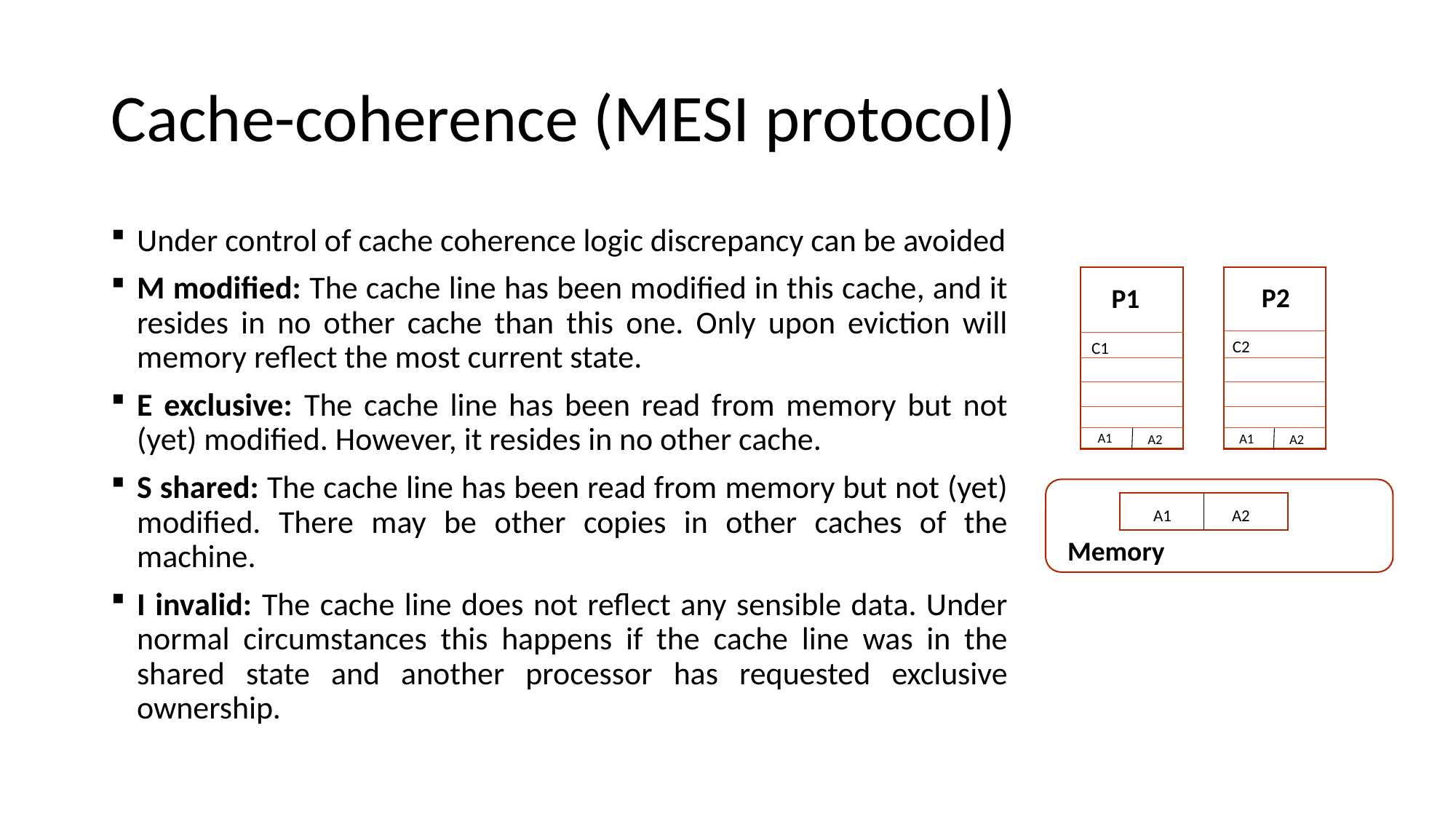

# Cache-coherence (MESI protocol)
Under control of cache coherence logic discrepancy can be avoided
M modified: The cache line has been modified in this cache, and it resides in no other cache than this one. Only upon eviction will memory reflect the most current state.
E exclusive: The cache line has been read from memory but not (yet) modified. However, it resides in no other cache.
S shared: The cache line has been read from memory but not (yet) modified. There may be other copies in other caches of the machine.
I invalid: The cache line does not reflect any sensible data. Under normal circumstances this happens if the cache line was in the shared state and another processor has requested exclusive ownership.

P2
P1
C2
C1
A1
A1
A2
A2

A1
A2
Memory